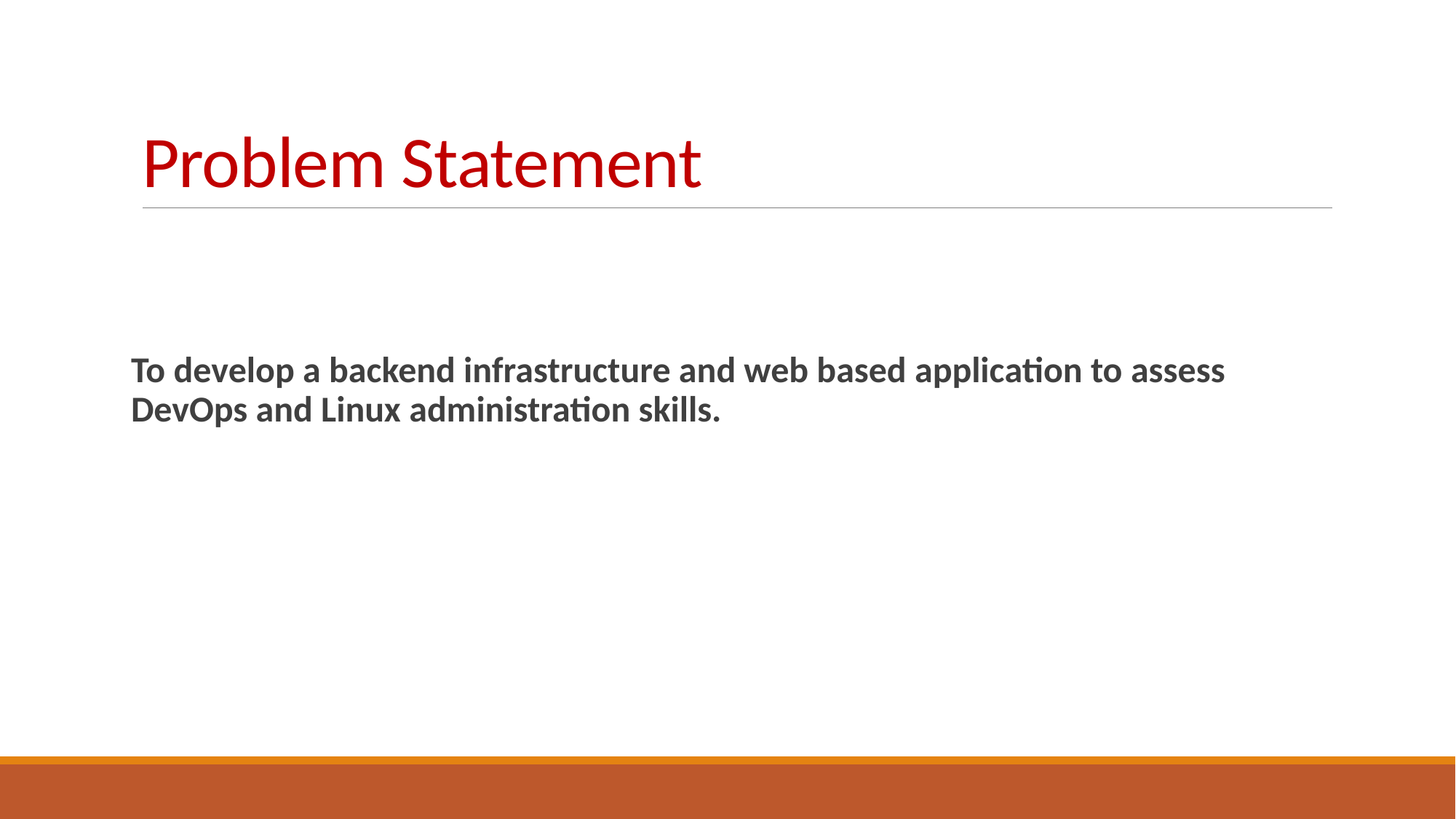

# Problem Statement

To develop a backend infrastructure and web based application to assess DevOps and Linux administration skills.